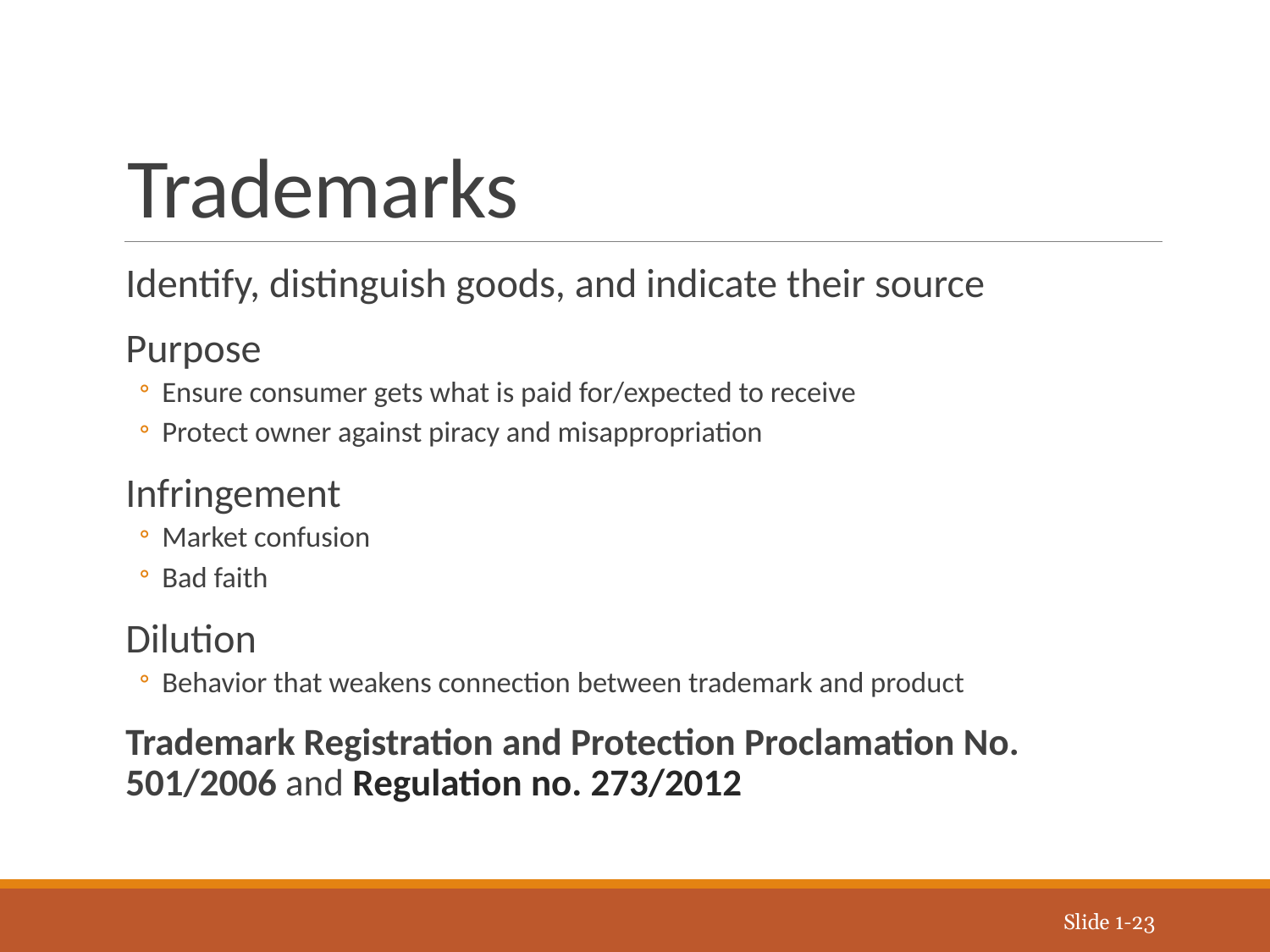

# Trademarks
Identify, distinguish goods, and indicate their source
Purpose
Ensure consumer gets what is paid for/expected to receive
Protect owner against piracy and misappropriation
Infringement
Market confusion
Bad faith
Dilution
Behavior that weakens connection between trademark and product
Trademark Registration and Protection Proclamation No. 501/2006 and Regulation no. 273/2012
Slide 1-23